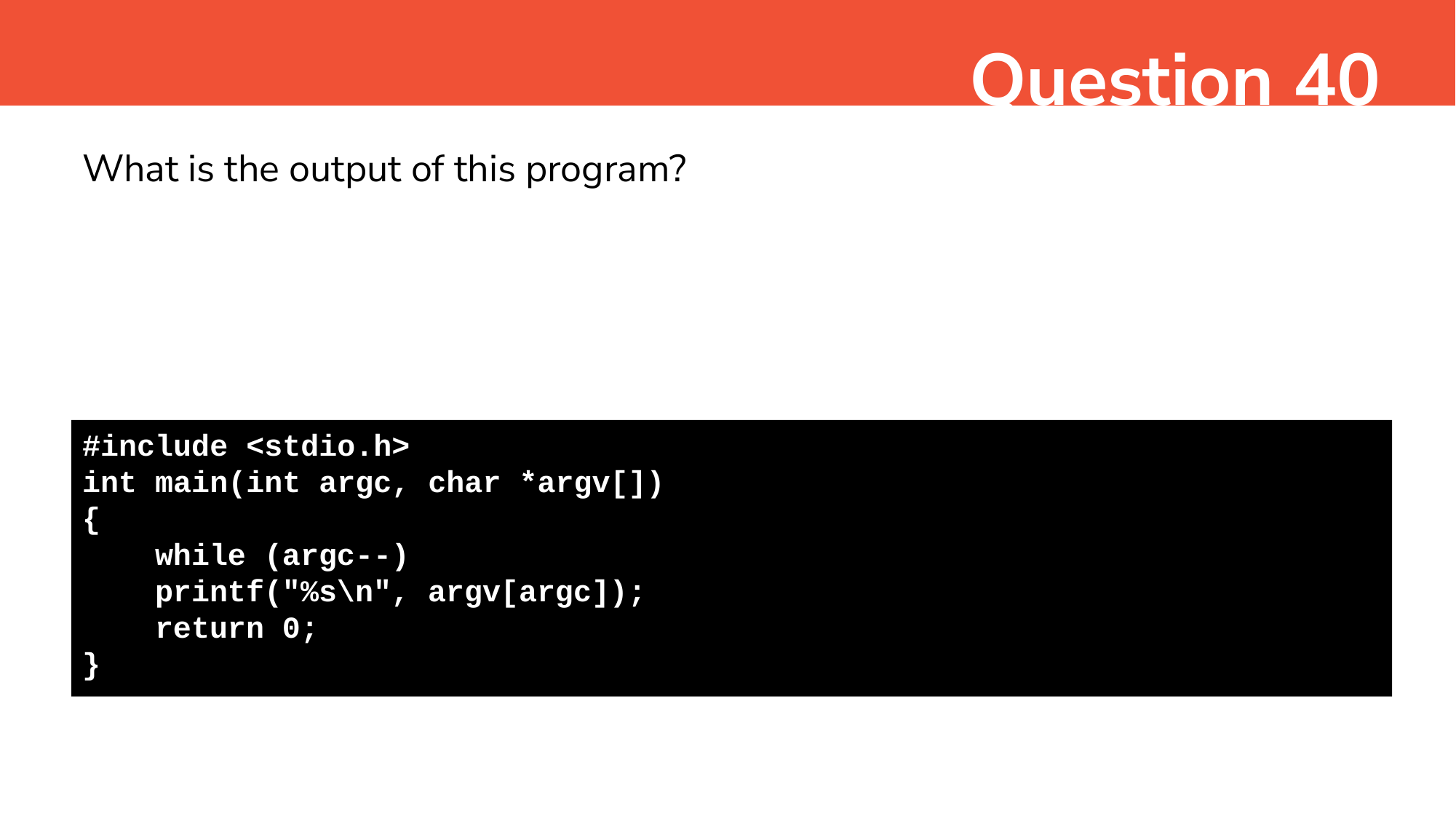

Question 40
What is the output of this program?
#include <stdio.h>
int main(int argc, char *argv[])
{
    while (argc--)
    printf("%s\n", argv[argc]);
    return 0;
}